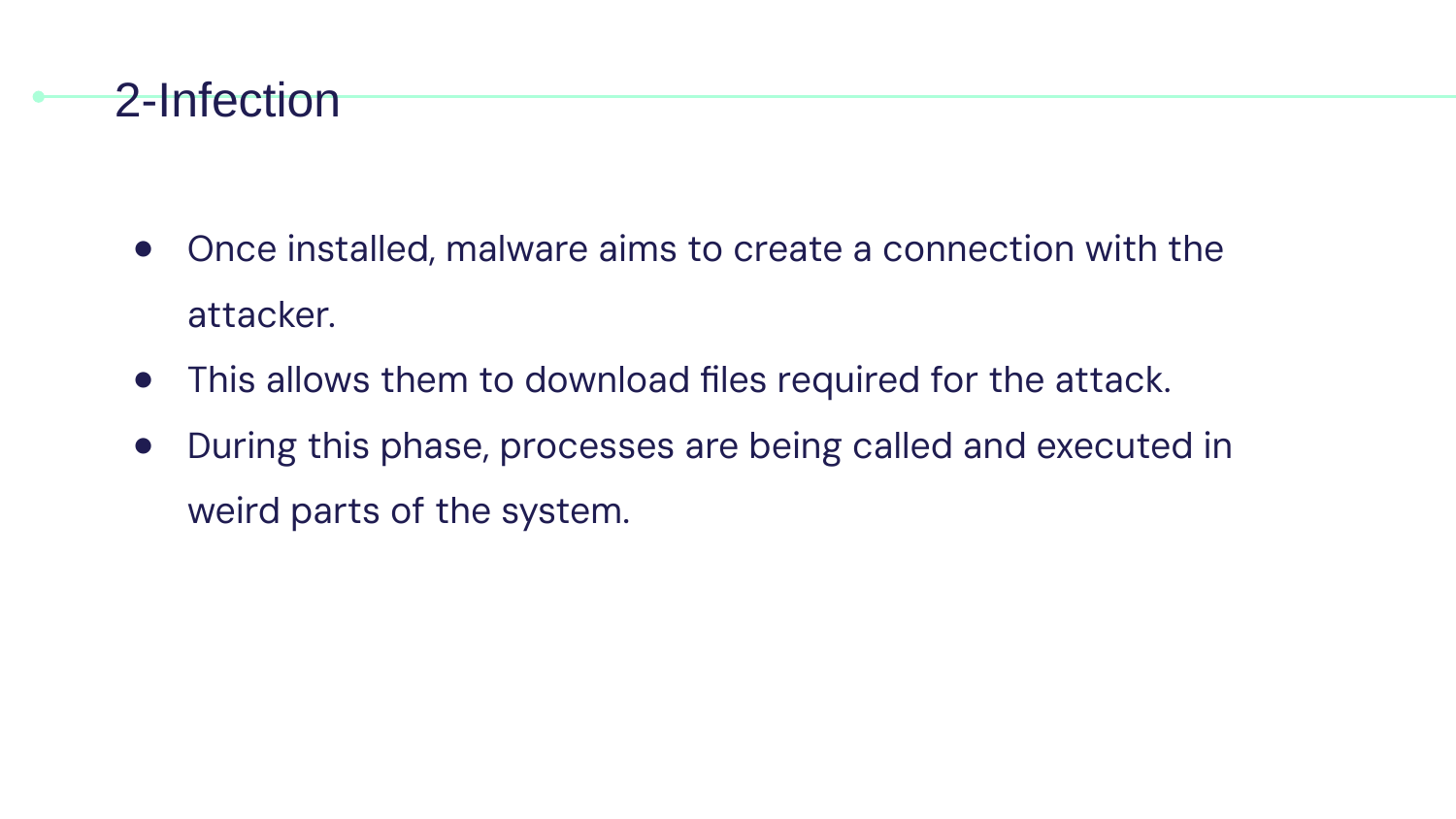

# 2-Infection
Once installed, malware aims to create a connection with the attacker.
This allows them to download files required for the attack.
During this phase, processes are being called and executed in weird parts of the system.